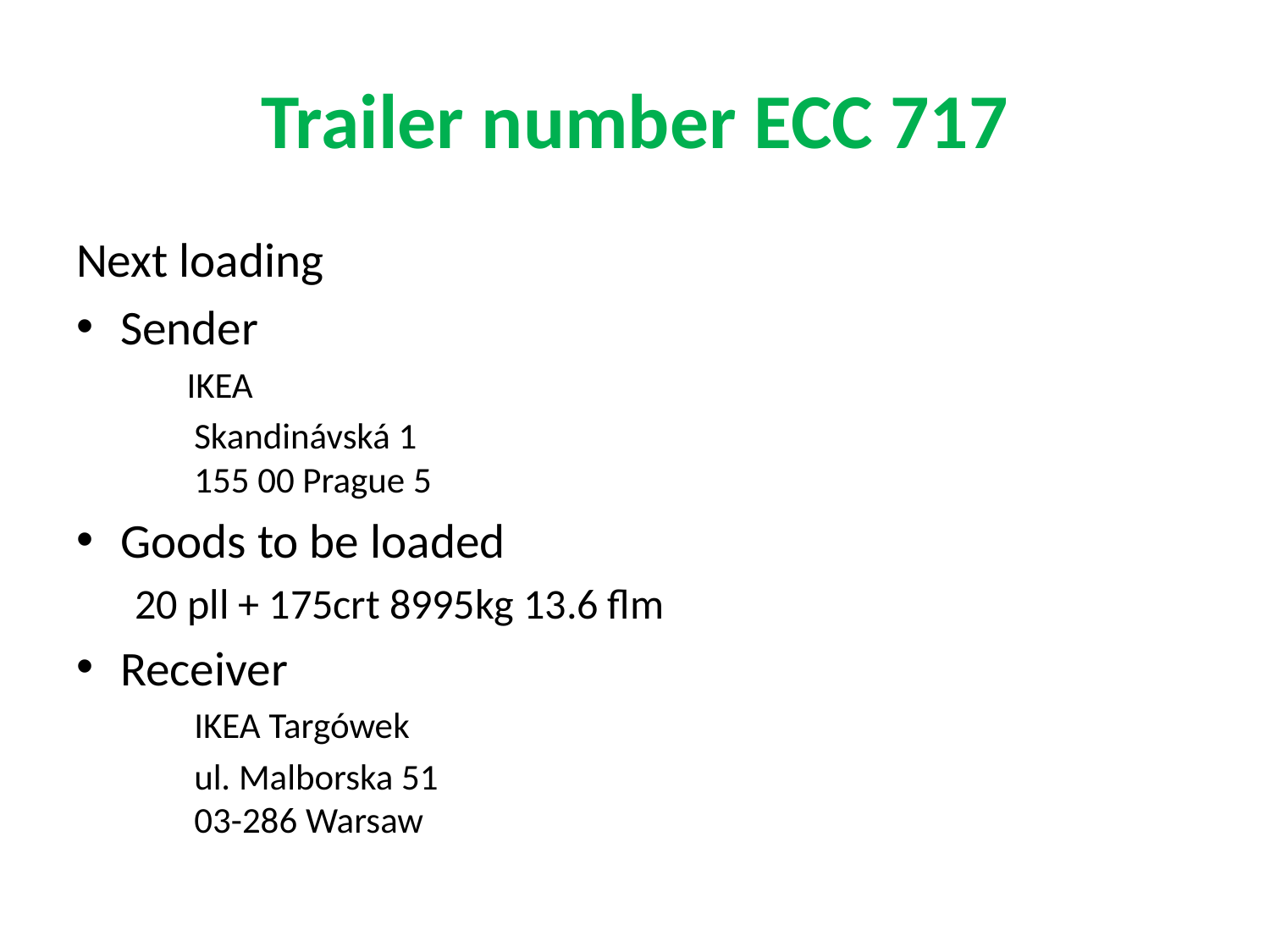

# Trailer number ECC 717
Next loading
Sender
IKEA
Skandinávská 1
155 00 Prague 5
Goods to be loaded
20 pll + 175crt 8995kg 13.6 flm
Receiver
IKEA Targówek
ul. Malborska 51
03-286 Warsaw